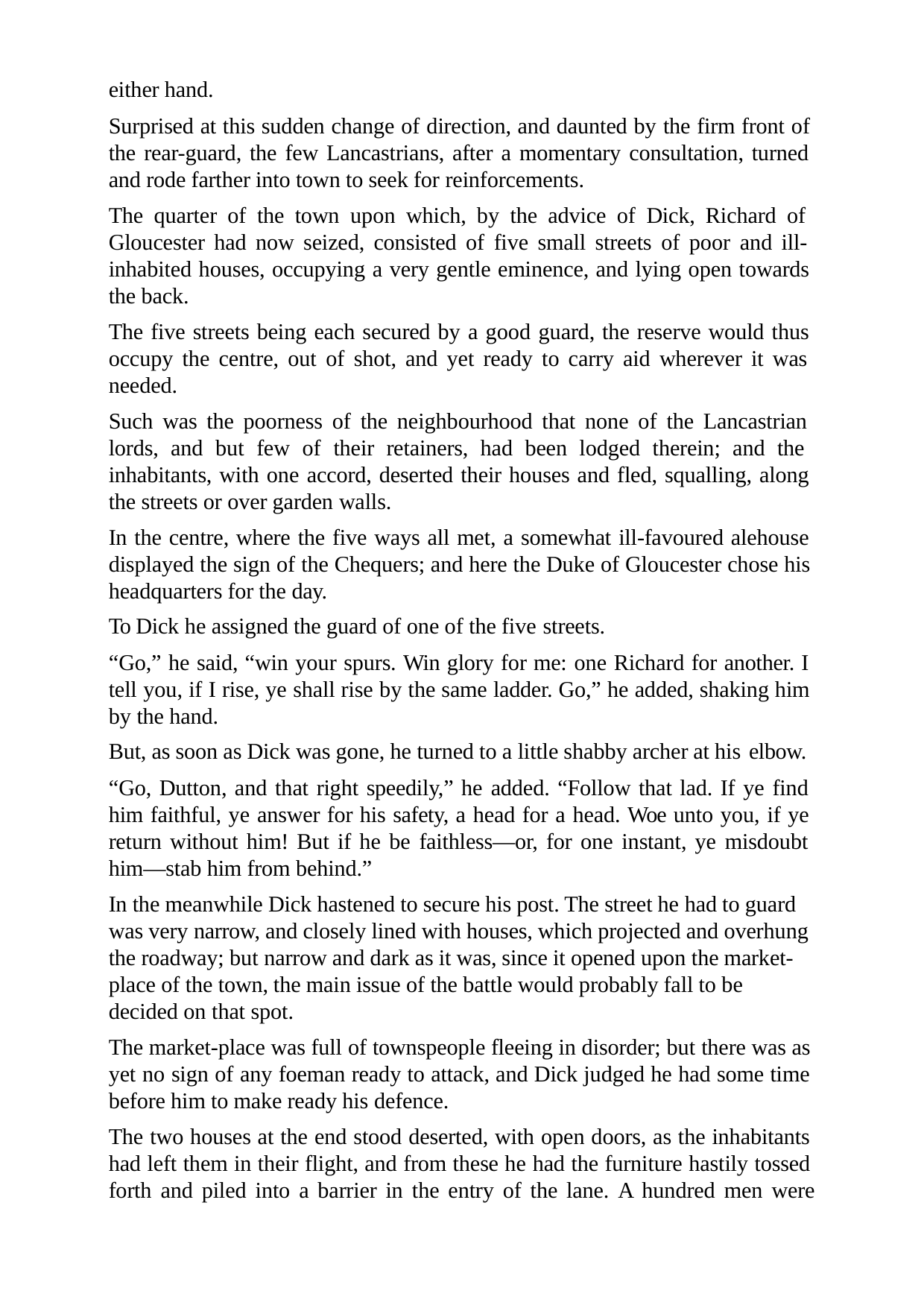

either hand.
Surprised at this sudden change of direction, and daunted by the firm front of  the rear-guard, the few Lancastrians, after a momentary consultation, turned  and rode farther into town to seek for reinforcements.
The quarter of the town upon which, by the advice of Dick, Richard of  Gloucester had now seized, consisted of five small streets of poor and ill-  inhabited houses, occupying a very gentle eminence, and lying open towards  the back.
The five streets being each secured by a good guard, the reserve would thus  occupy the centre, out of shot, and yet ready to carry aid wherever it was  needed.
Such was the poorness of the neighbourhood that none of the Lancastrian  lords, and but few of their retainers, had been lodged therein; and the  inhabitants, with one accord, deserted their houses and fled, squalling, along  the streets or over garden walls.
In the centre, where the five ways all met, a somewhat ill-favoured alehouse  displayed the sign of the Chequers; and here the Duke of Gloucester chose his  headquarters for the day.
To Dick he assigned the guard of one of the five streets.
“Go,” he said, “win your spurs. Win glory for me: one Richard for another. I  tell you, if I rise, ye shall rise by the same ladder. Go,” he added, shaking him  by the hand.
But, as soon as Dick was gone, he turned to a little shabby archer at his elbow.
“Go, Dutton, and that right speedily,” he added. “Follow that lad. If ye find  him faithful, ye answer for his safety, a head for a head. Woe unto you, if ye  return without him! But if he be faithless—or, for one instant, ye misdoubt  him—stab him from behind.”
In the meanwhile Dick hastened to secure his post. The street he had to guard  was very narrow, and closely lined with houses, which projected and overhung  the roadway; but narrow and dark as it was, since it opened upon the market-  place of the town, the main issue of the battle would probably fall to be  decided on that spot.
The market-place was full of townspeople fleeing in disorder; but there was as  yet no sign of any foeman ready to attack, and Dick judged he had some time  before him to make ready his defence.
The two houses at the end stood deserted, with open doors, as the inhabitants  had left them in their flight, and from these he had the furniture hastily tossed  forth and piled into a barrier in the entry of the lane. A hundred men were